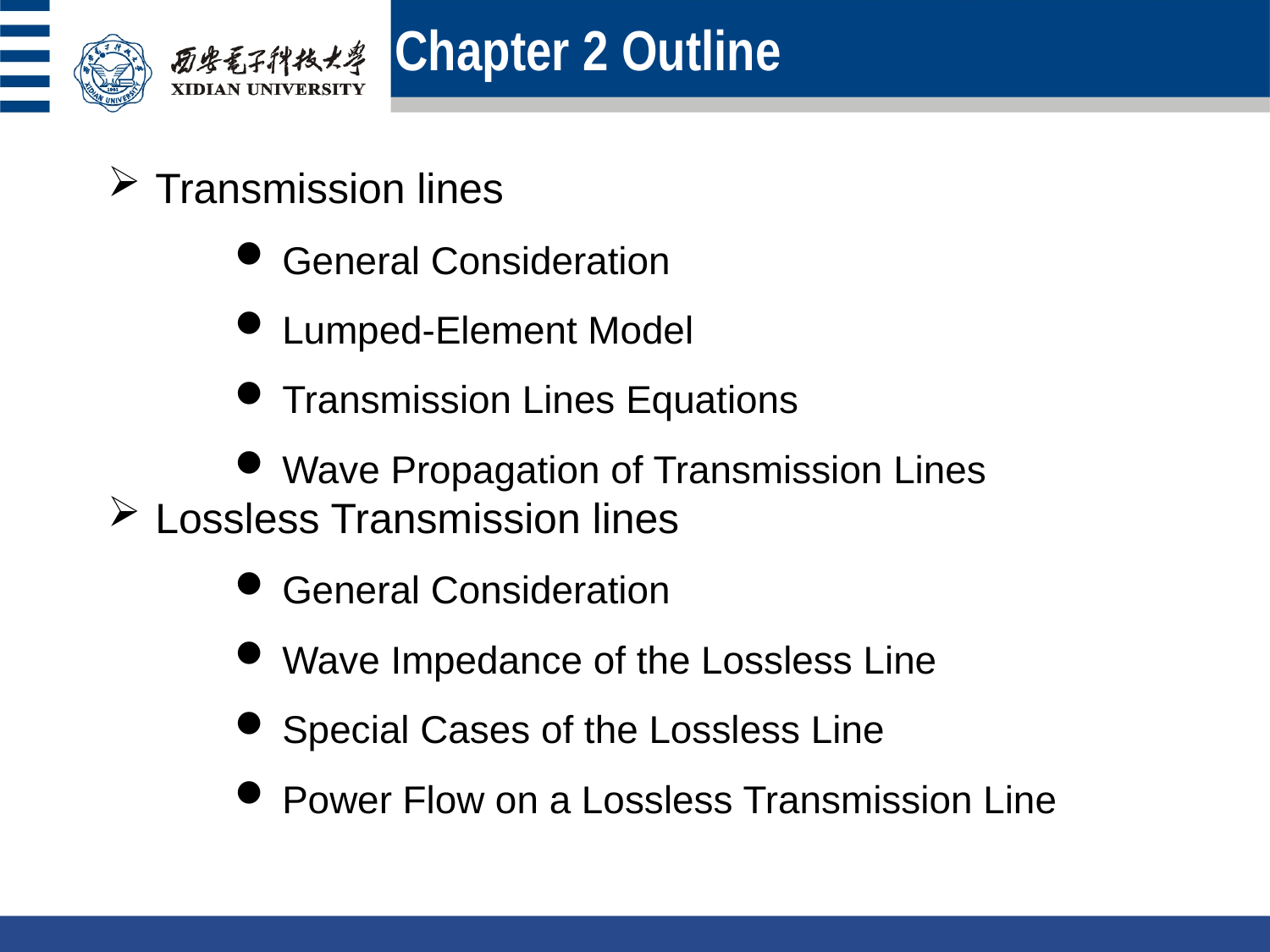

# Chapter 2 Outline
Transmission lines
General Consideration
Lumped-Element Model
Transmission Lines Equations
Wave Propagation of Transmission Lines
Lossless Transmission lines
General Consideration
Wave Impedance of the Lossless Line
Special Cases of the Lossless Line
Power Flow on a Lossless Transmission Line